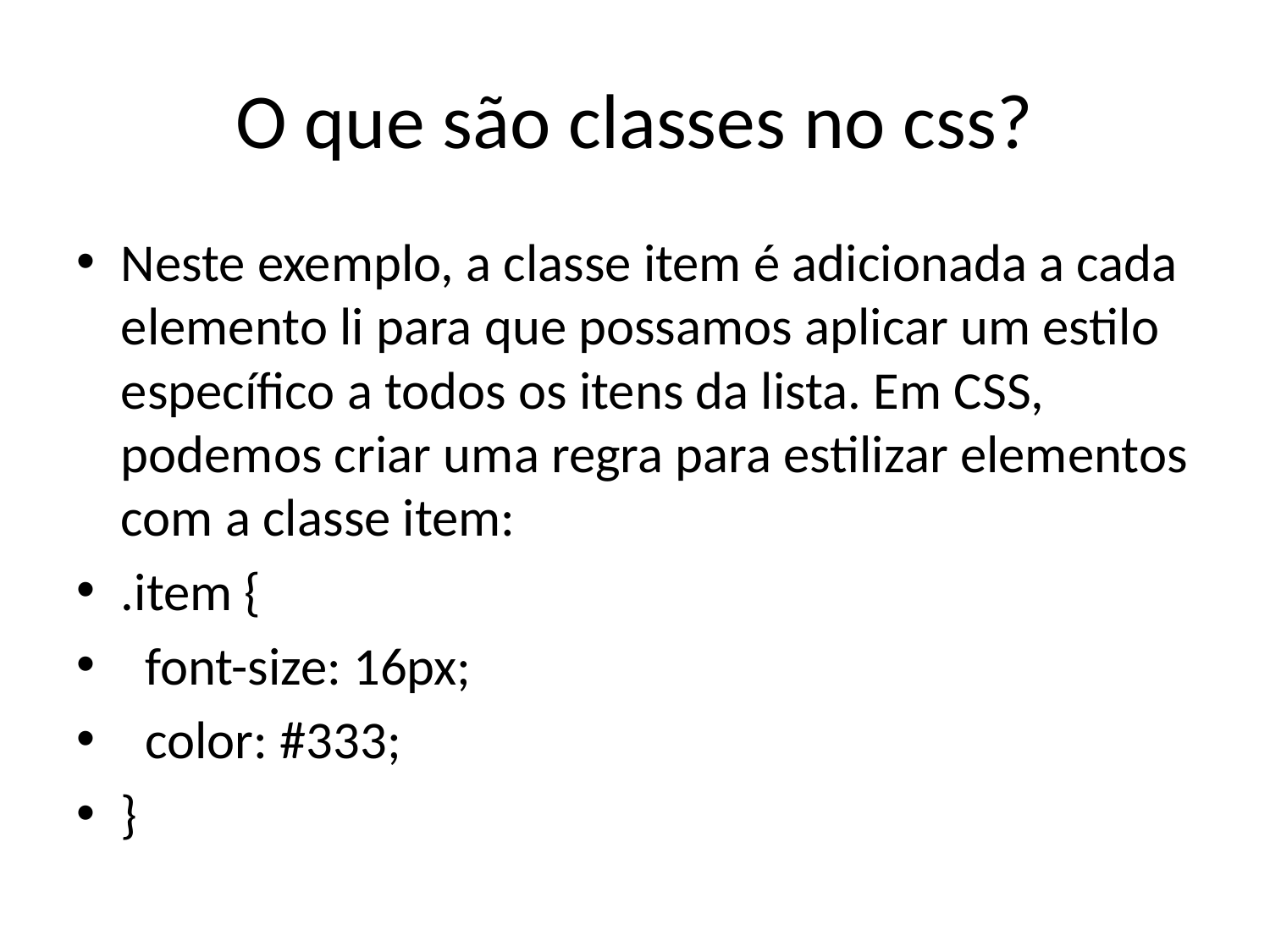

# O que são classes no css?
Neste exemplo, a classe item é adicionada a cada elemento li para que possamos aplicar um estilo específico a todos os itens da lista. Em CSS, podemos criar uma regra para estilizar elementos com a classe item:
.item {
  font-size: 16px;
  color: #333;
}